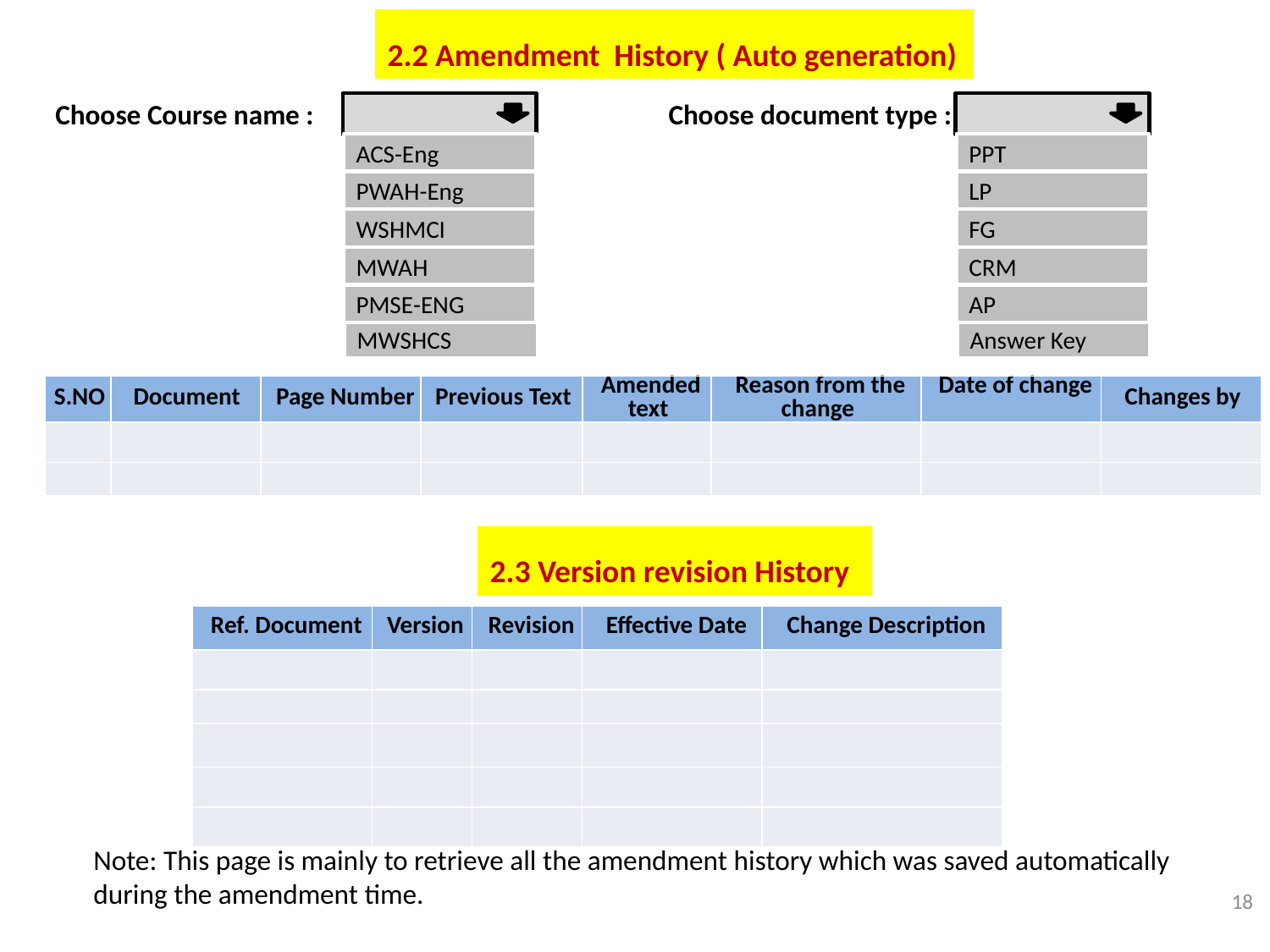

2.2 Amendment  History ( Auto generation)
Choose Course name :
Choose document type :

ACS-Eng
PPT
PWAH-Eng
LP
WSHMCI
FG
MWAH
CRM
PMSE-ENG
AP
MWSHCS
Answer Key
| S.NO | Document | Page Number | Previous Text | Amended text | Reason from the change | Date of change | Changes by |
| --- | --- | --- | --- | --- | --- | --- | --- |
|  |  |  |  |  |  |  |  |
|  |  |  |  |  |  |  |  |
2.3 Version revision History
| Ref. Document | Version | Revision | Effective Date | Change Description |
| --- | --- | --- | --- | --- |
|  |  |  |  |  |
|  |  |  |  |  |
|  |  |  |  |  |
|  |  |  |  |  |
|  |  |  |  |  |
Note: This page is mainly to retrieve all the amendment history which was saved automatically
during the amendment time.

18